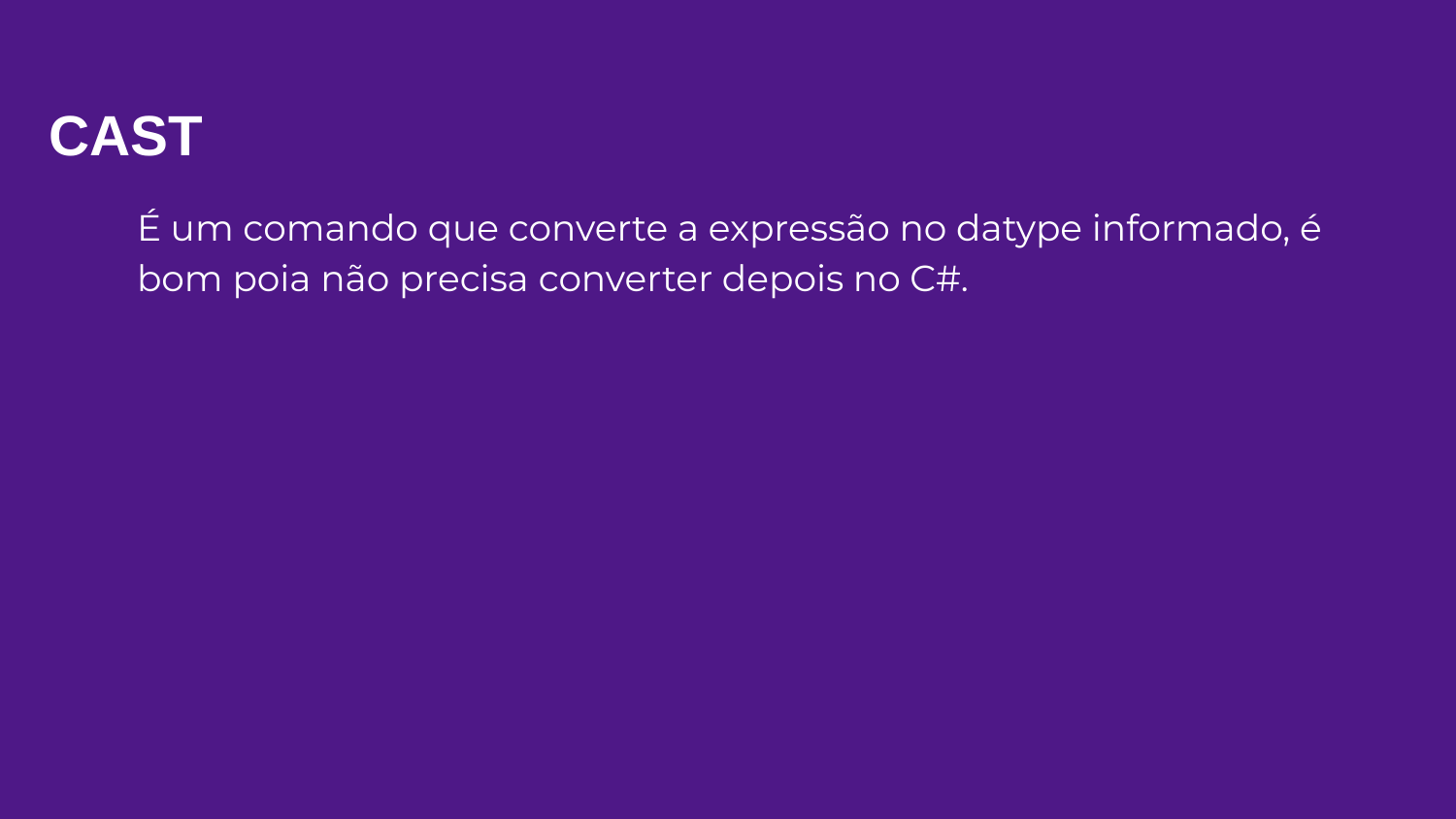

# CAST
É um comando que converte a expressão no datype informado, é bom poia não precisa converter depois no C#.